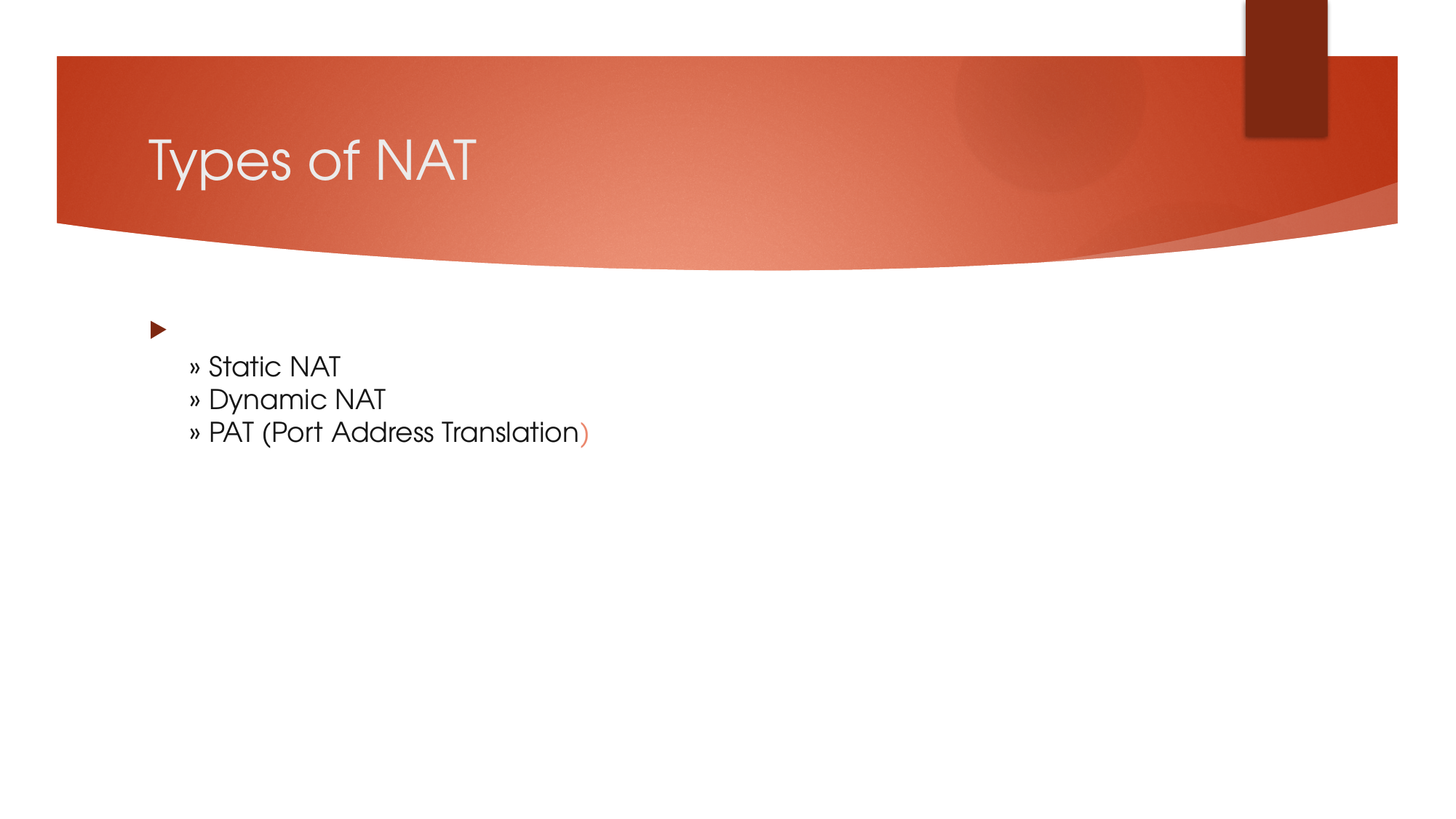

# Types of NAT
» Static NAT
» Dynamic NAT
» PAT (Port Address Translation)